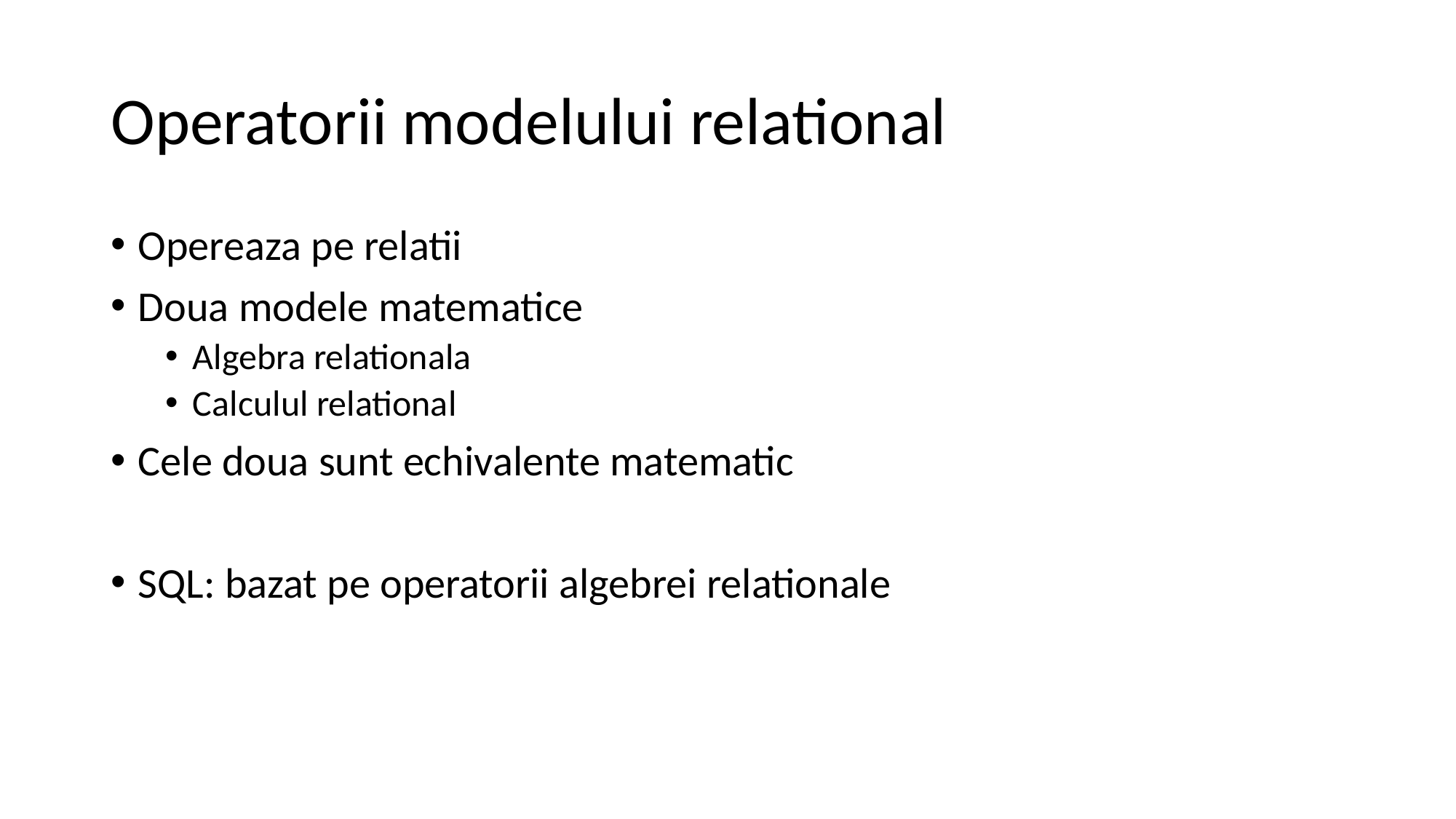

# Operatorii modelului relational
Opereaza pe relatii
Doua modele matematice
Algebra relationala
Calculul relational
Cele doua sunt echivalente matematic

SQL: bazat pe operatorii algebrei relationale